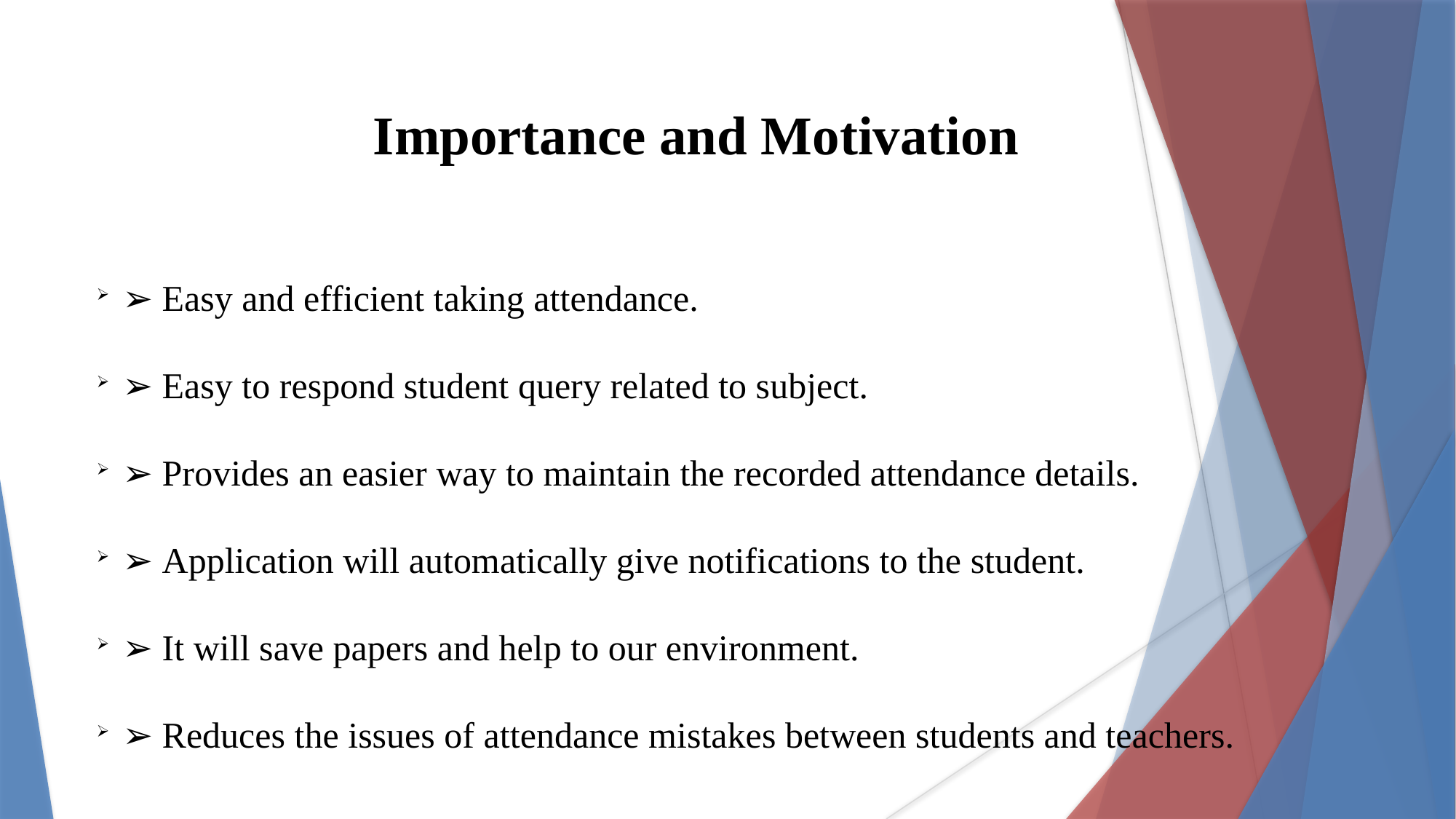

Importance and Motivation

➢ Easy and efficient taking attendance.
➢ Easy to respond student query related to subject.
➢ Provides an easier way to maintain the recorded attendance details.
➢ Application will automatically give notifications to the student.
➢ It will save papers and help to our environment.
➢ Reduces the issues of attendance mistakes between students and teachers.